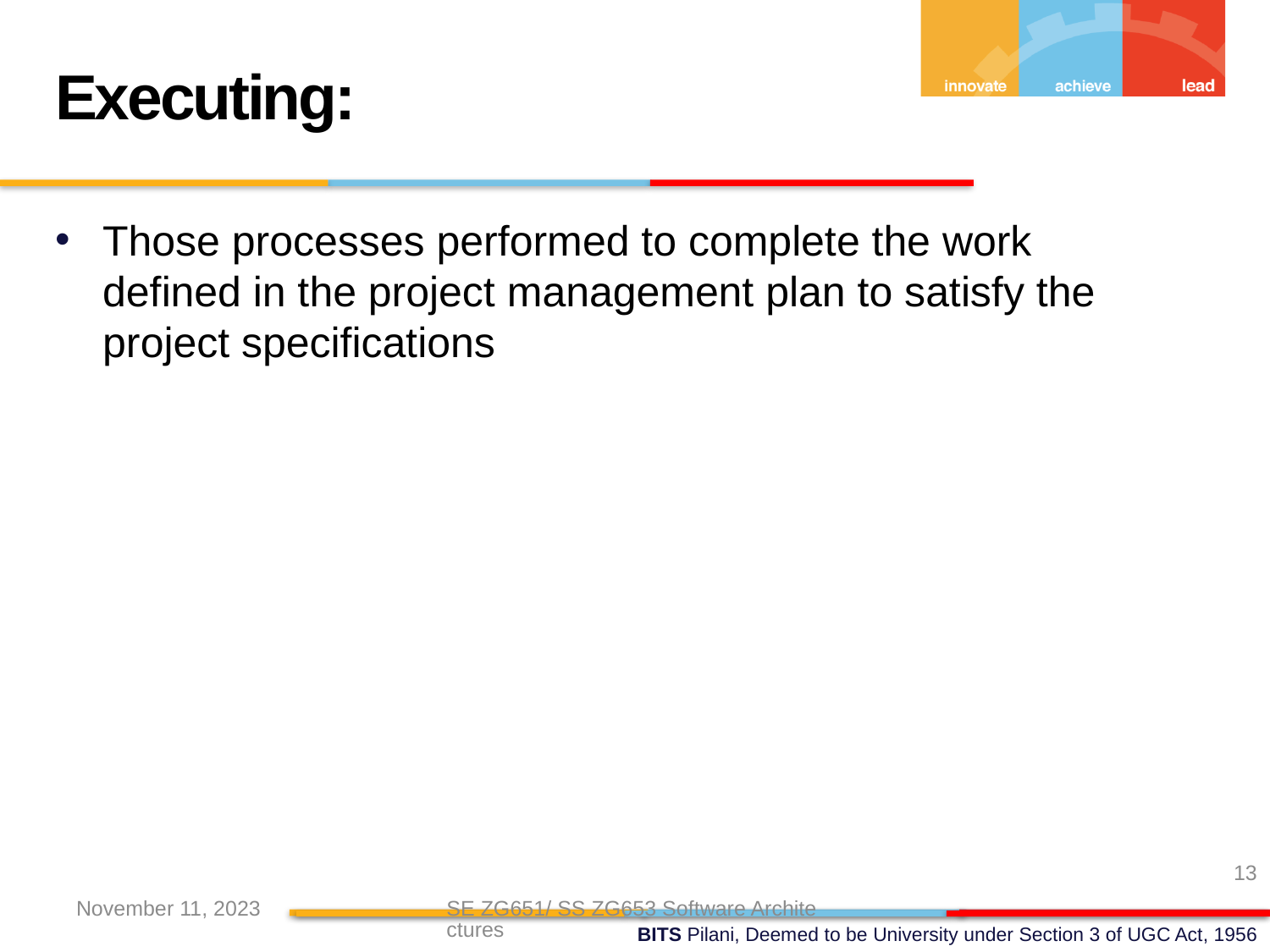

Executing:
Those processes performed to complete the work defined in the project management plan to satisfy the project specifications
13
November 11, 2023
SE ZG651/ SS ZG653 Software Architectures